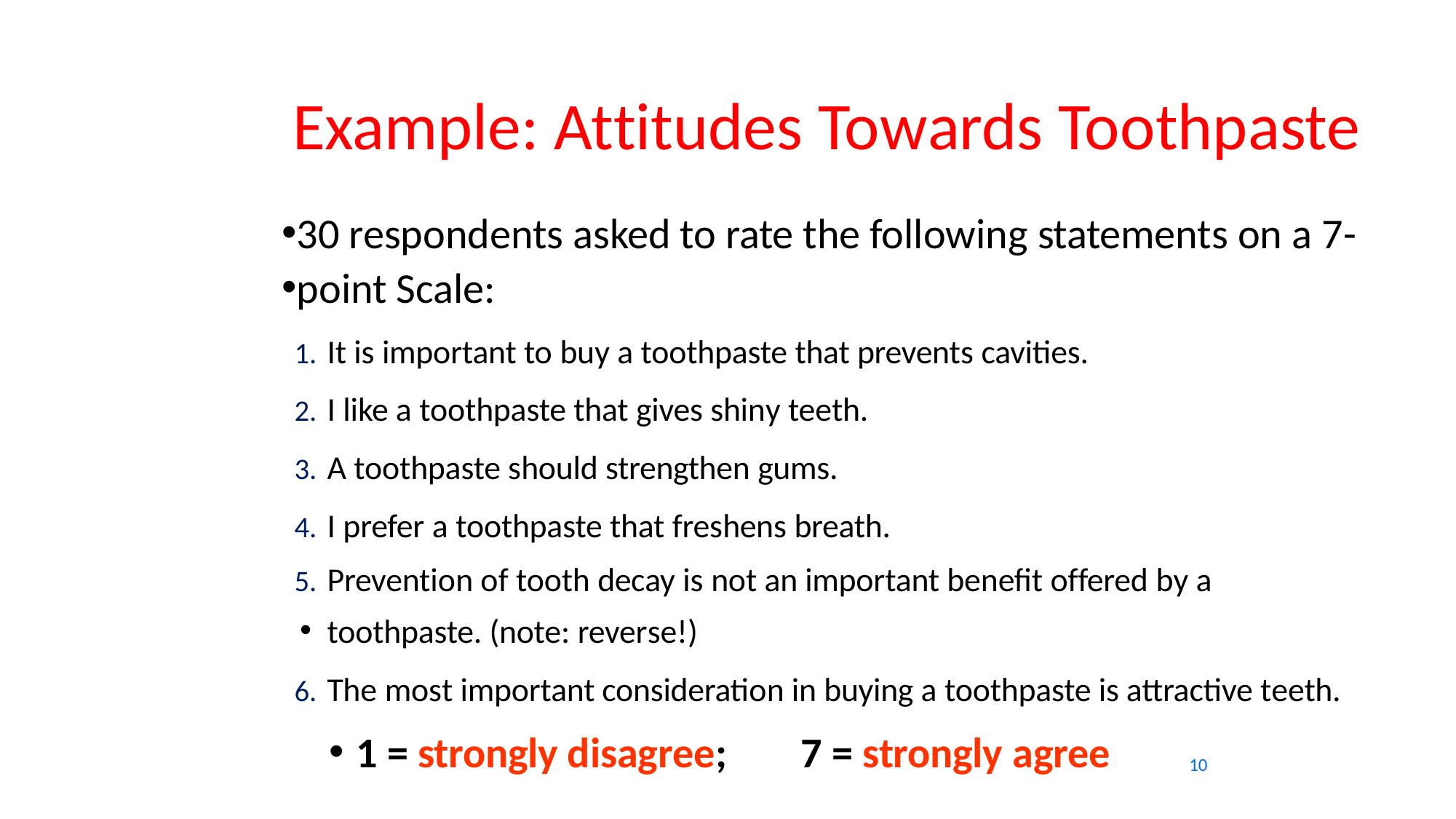

# Example: Attitudes Towards Toothpaste
30 respondents asked to rate the following statements on a 7-
point Scale:
It is important to buy a toothpaste that prevents cavities.
I like a toothpaste that gives shiny teeth.
A toothpaste should strengthen gums.
I prefer a toothpaste that freshens breath.
Prevention of tooth decay is not an important benefit offered by a
toothpaste. (note: reverse!)
The most important consideration in buying a toothpaste is attractive teeth.
1 = strongly disagree;	7 = strongly agree
10